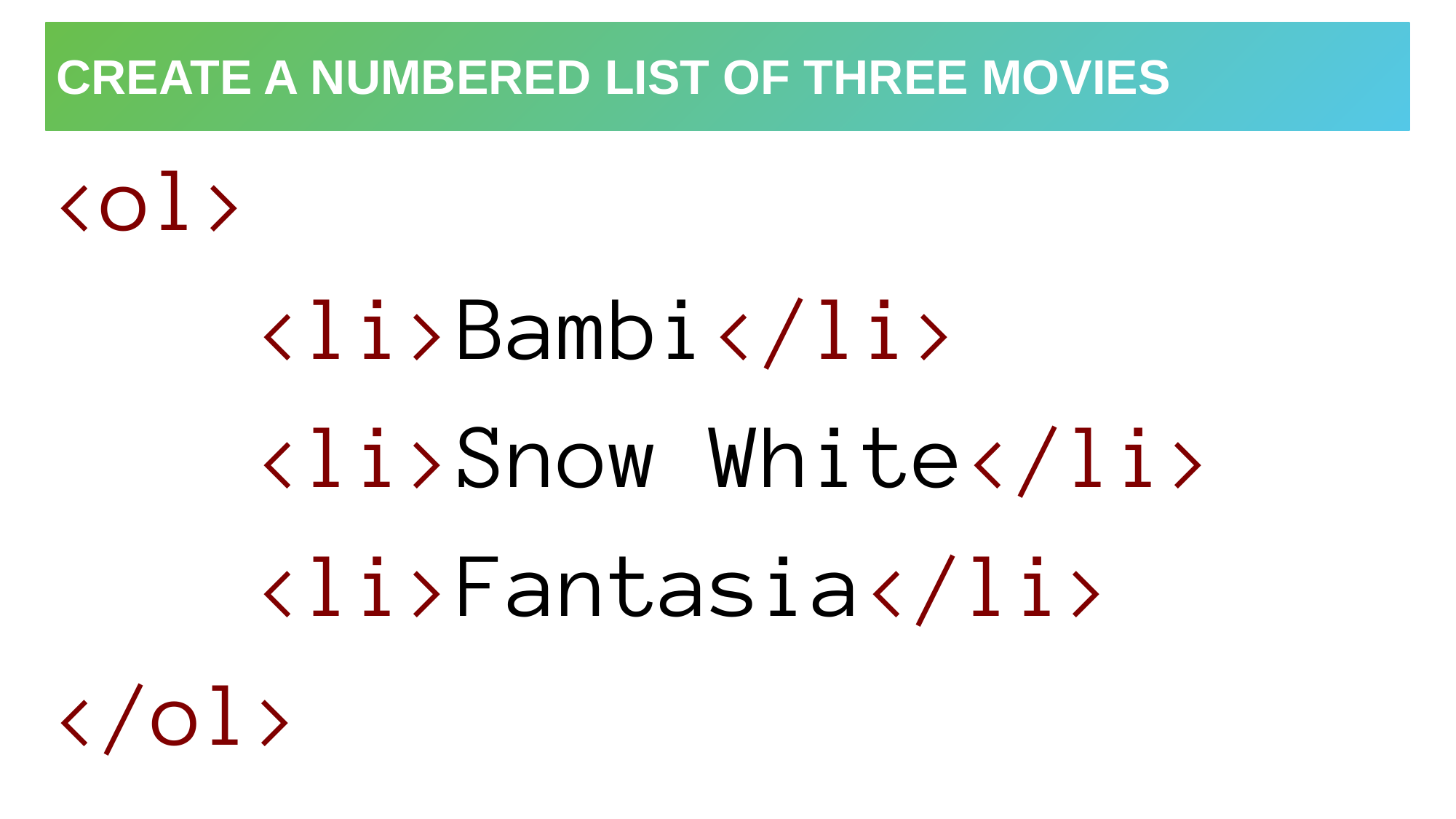

# Create a numbered list of three movies
<ol>
    <li>Bambi</li>
    <li>Snow White</li>
    <li>Fantasia</li>
</ol>